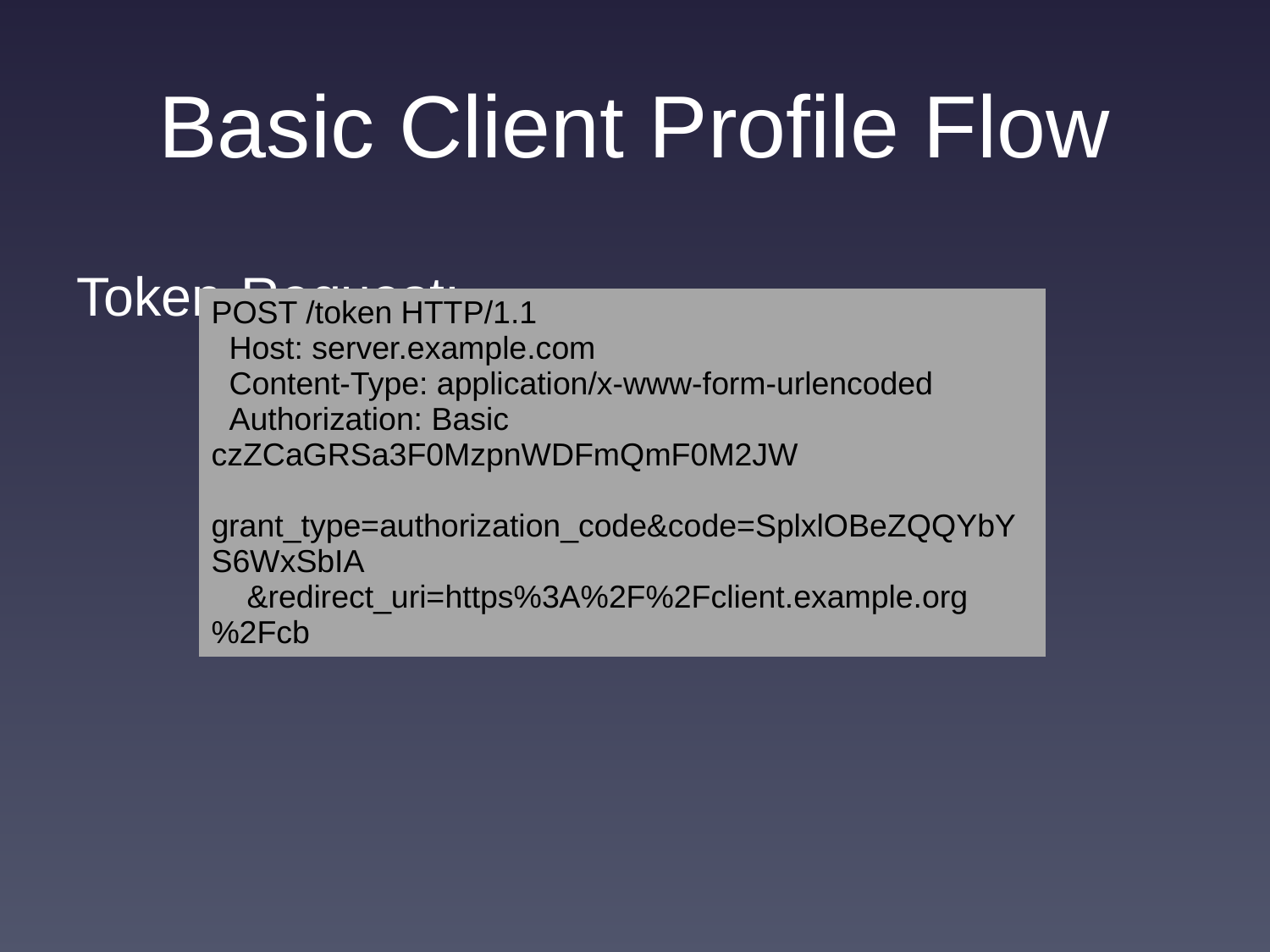

# Basic Client Profile Flow
Token-Request:

| POST /token HTTP/1.1 Host: server.example.com Content-Type: application/x-www-form-urlencoded Authorization: Basic czZCaGRSa3F0MzpnWDFmQmF0M2JW grant\_type=authorization\_code&code=SplxlOBeZQQYbYS6WxSbIA &redirect\_uri=https%3A%2F%2Fclient.example.org%2Fcb |
| --- |